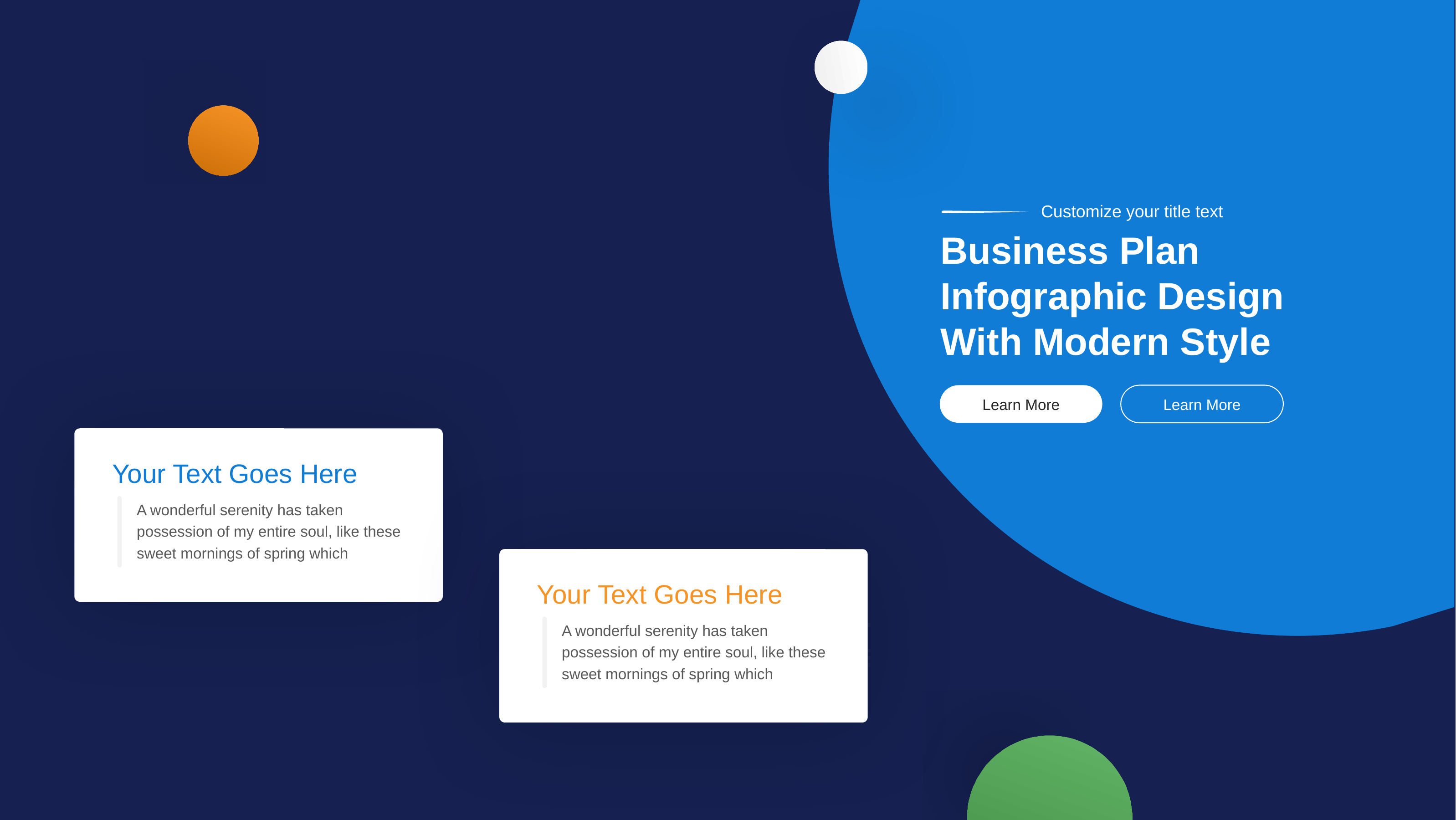

Customize your title text

Business Plan Infographic Design With Modern Style
Learn More
Learn More

Your Text Goes Here
A wonderful serenity has taken possession of my entire soul, like these sweet mornings of spring which

Your Text Goes Here
A wonderful serenity has taken possession of my entire soul, like these sweet mornings of spring which